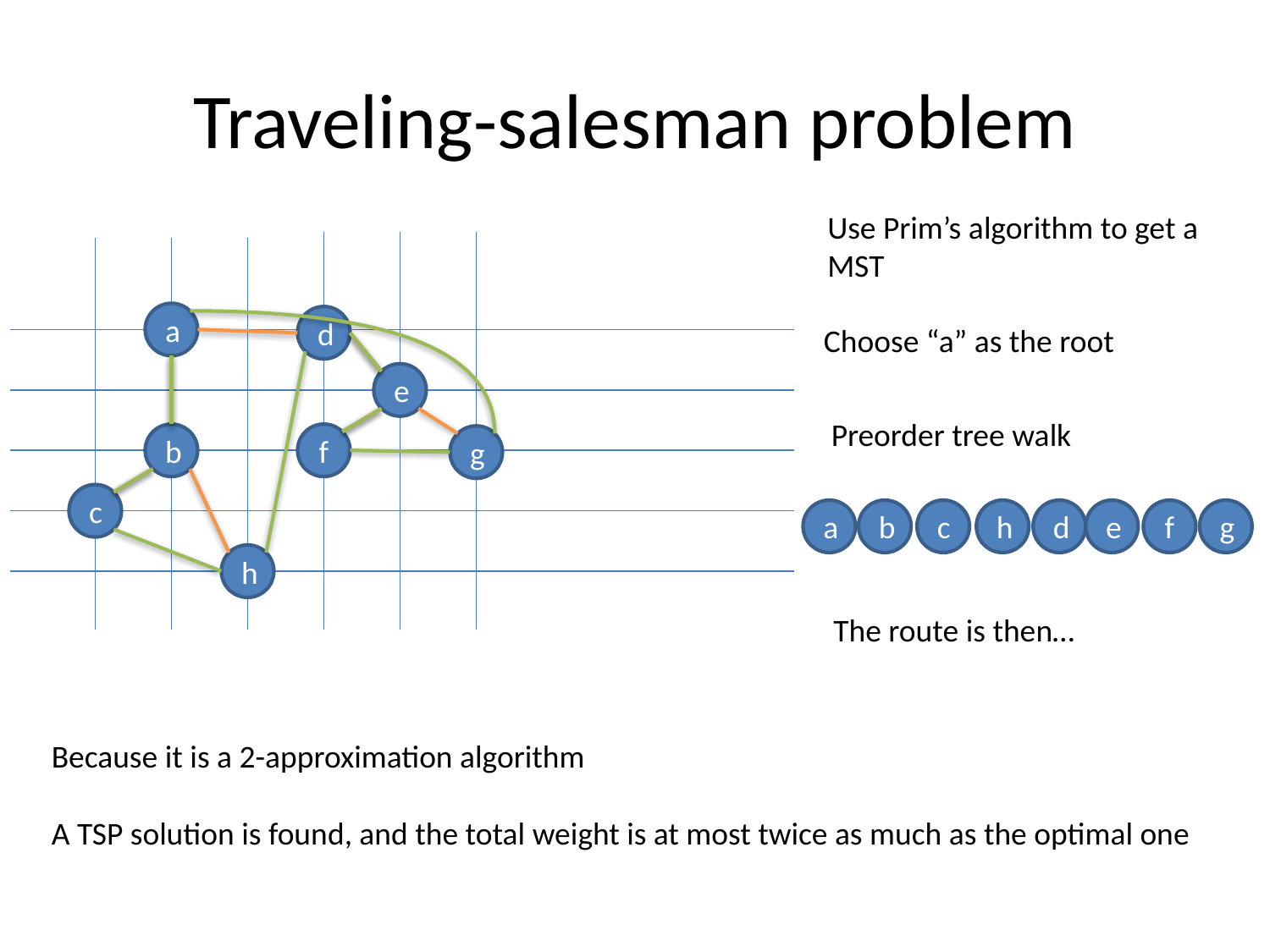

# Traveling-salesman problem
Use Prim’s algorithm to get a MST
a
d
Choose “a” as the root
e
Preorder tree walk
b
f
g
c
a
b
c
h
d
e
f
g
h
The route is then…
Because it is a 2-approximation algorithm
A TSP solution is found, and the total weight is at most twice as much as the optimal one